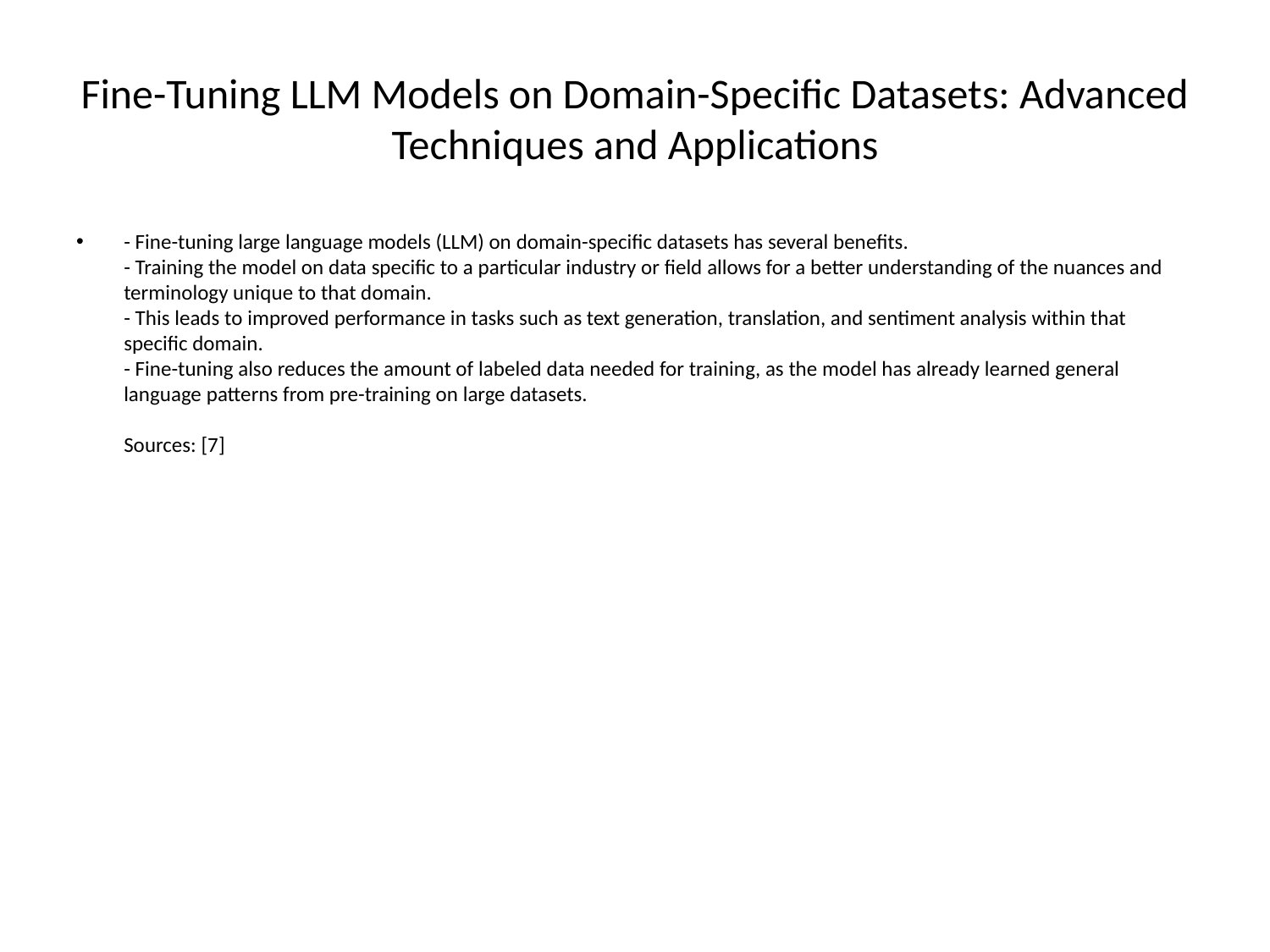

# Fine-Tuning LLM Models on Domain-Specific Datasets: Advanced Techniques and Applications
- Fine-tuning large language models (LLM) on domain-specific datasets has several benefits.
- Training the model on data specific to a particular industry or field allows for a better understanding of the nuances and terminology unique to that domain.
- This leads to improved performance in tasks such as text generation, translation, and sentiment analysis within that specific domain.
- Fine-tuning also reduces the amount of labeled data needed for training, as the model has already learned general language patterns from pre-training on large datasets.
Sources: [7]